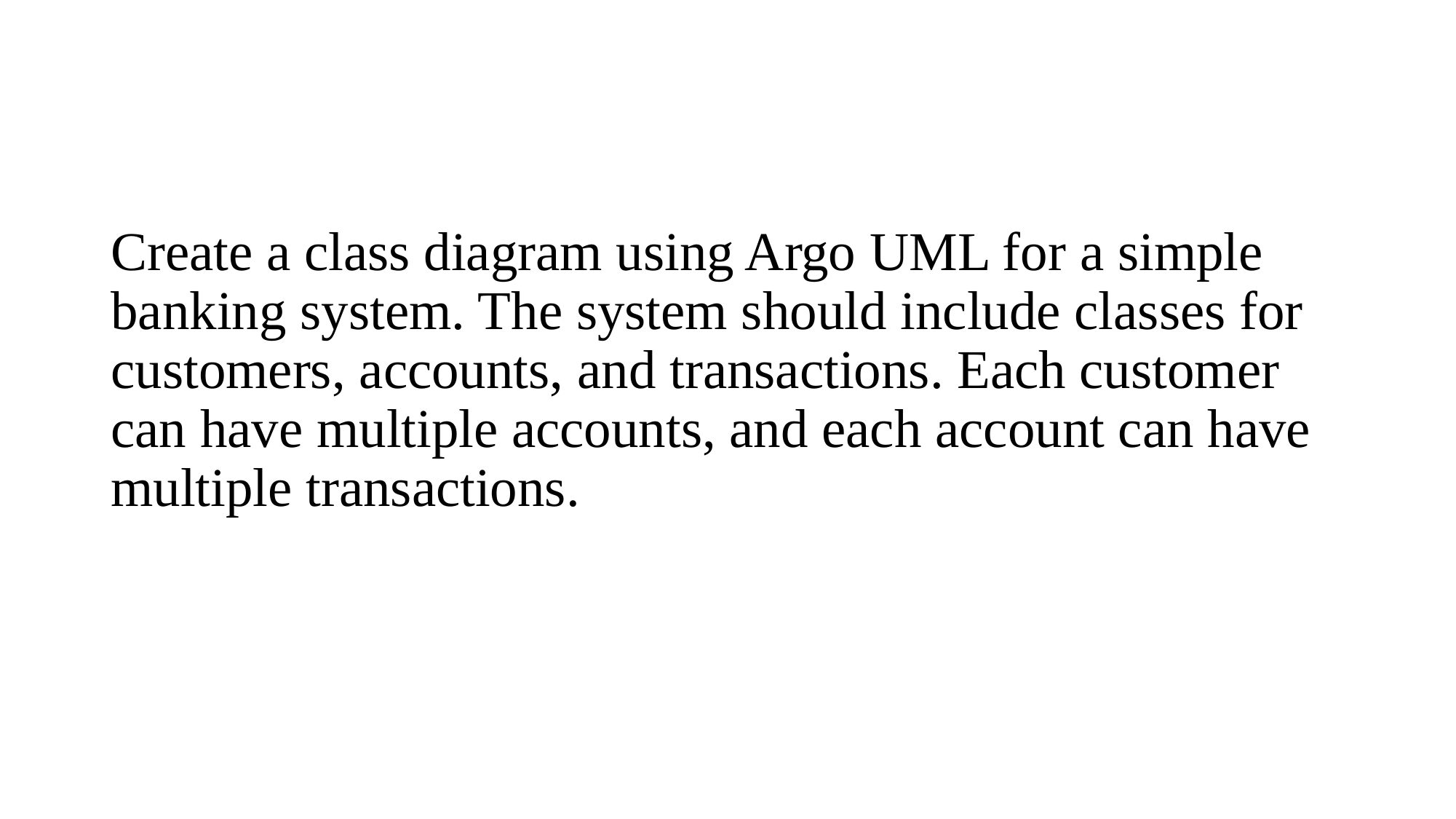

Create a class diagram using Argo UML for a simple banking system. The system should include classes for customers, accounts, and transactions. Each customer can have multiple accounts, and each account can have multiple transactions.